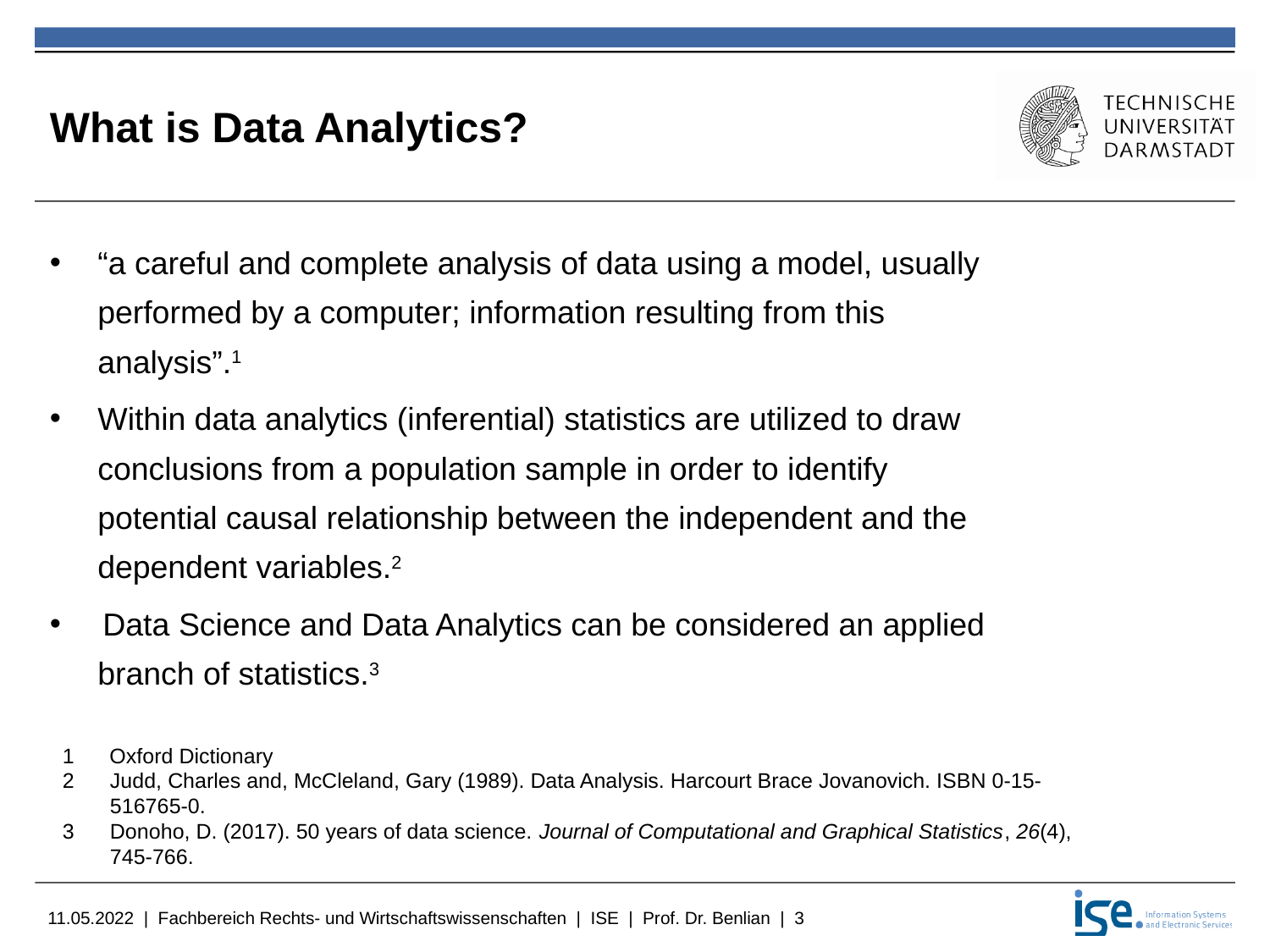

# What is Data Analytics?
“a careful and complete analysis of data using a model, usually performed by a computer; information resulting from this analysis”.1
Within data analytics (inferential) statistics are utilized to draw conclusions from a population sample in order to identify potential causal relationship between the independent and the dependent variables.2
 Data Science and Data Analytics can be considered an applied branch of statistics.3

1      Oxford Dictionary
Judd, Charles and, McCleland, Gary (1989). Data Analysis. Harcourt Brace Jovanovich. ISBN 0-15-516765-0.
Donoho, D. (2017). 50 years of data science. Journal of Computational and Graphical Statistics, 26(4), 745-766.